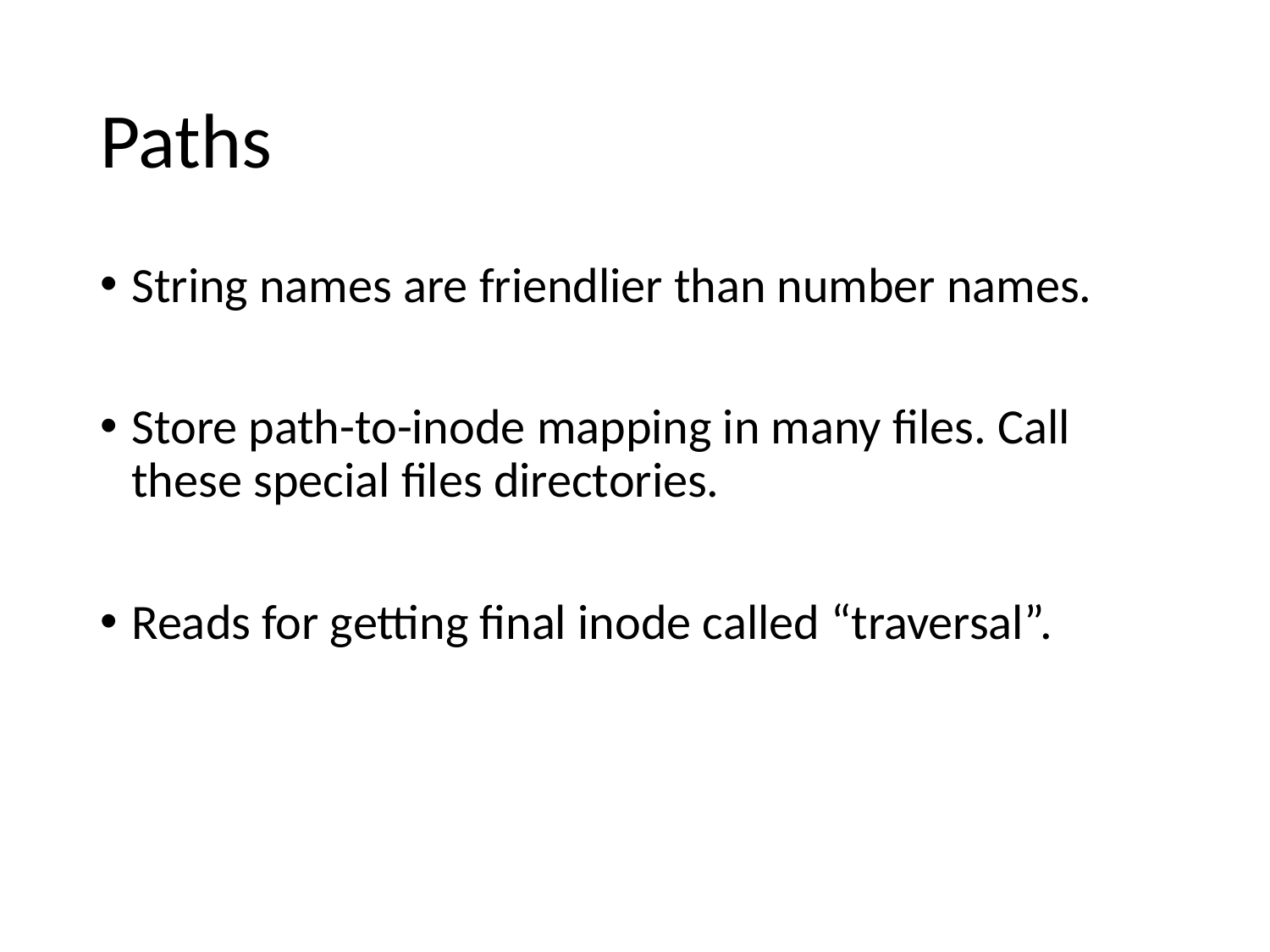

# Paths
String names are friendlier than number names.

Store path-to-inode mapping in many files. Call these special files directories.

Reads for getting final inode called “traversal”.